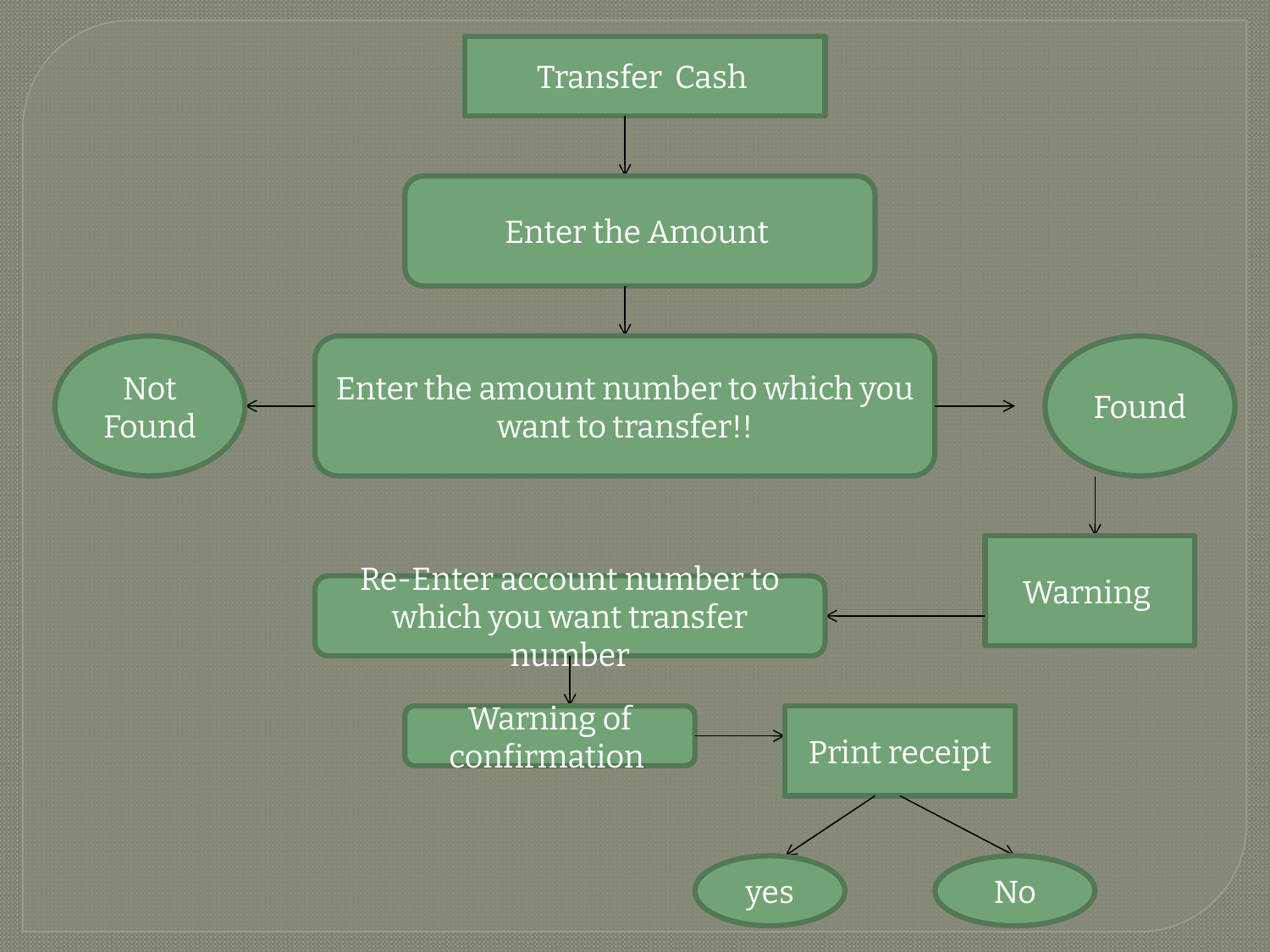

Transfer  Cash
Enter the Amount
Not Found
Enter the amount number to which you want to transfer!!
Found
Warning
Re-Enter account number to which you want transfer number
Warning of confirmation
Print receipt
yes
No